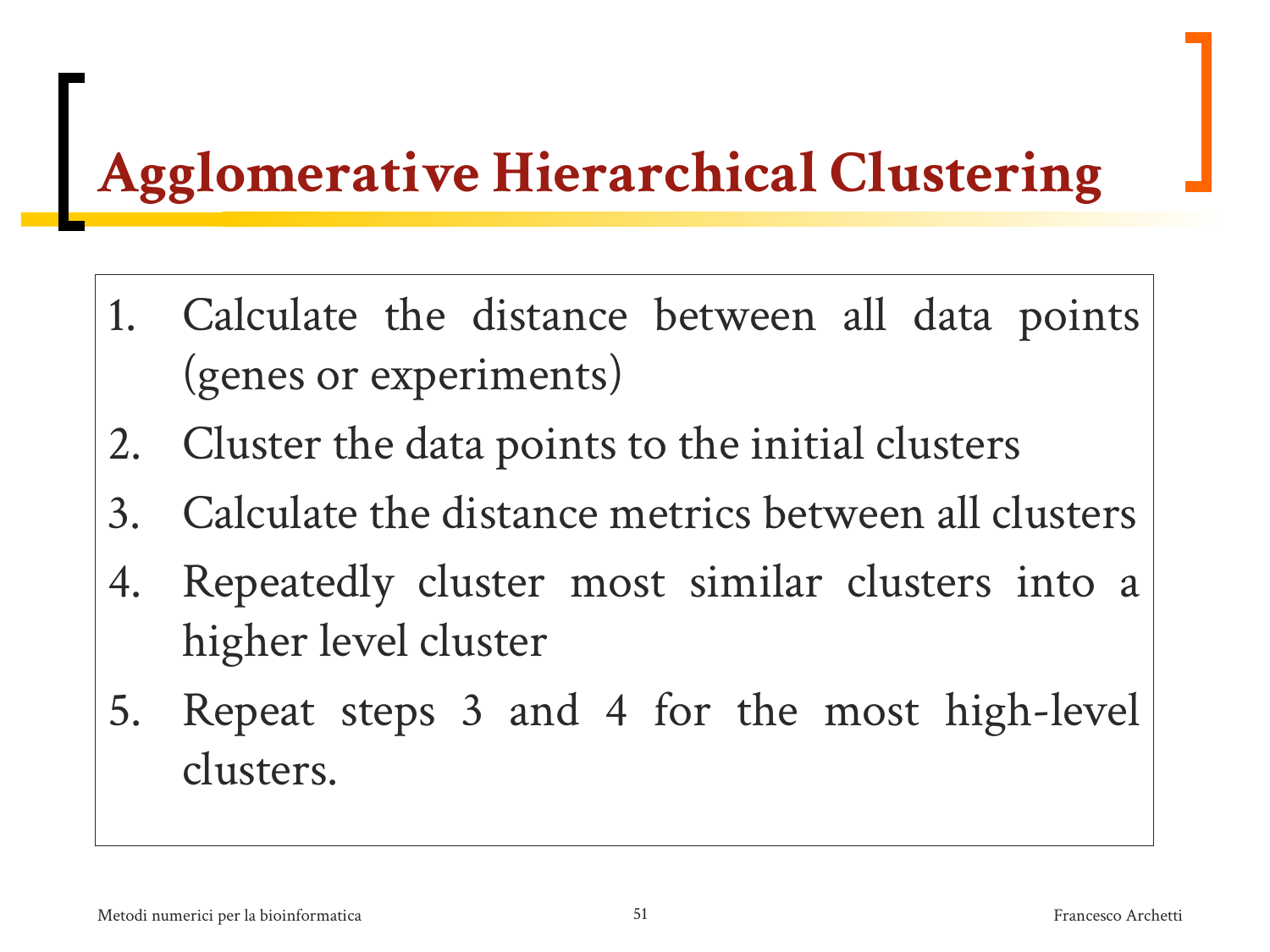

# Agglomerative Hierarchical Clustering
Calculate the distance between all data points (genes or experiments)
Cluster the data points to the initial clusters
Calculate the distance metrics between all clusters
Repeatedly cluster most similar clusters into a higher level cluster
Repeat steps 3 and 4 for the most high-level clusters.

Metodi numerici per la bioinformatica
51
Francesco Archetti